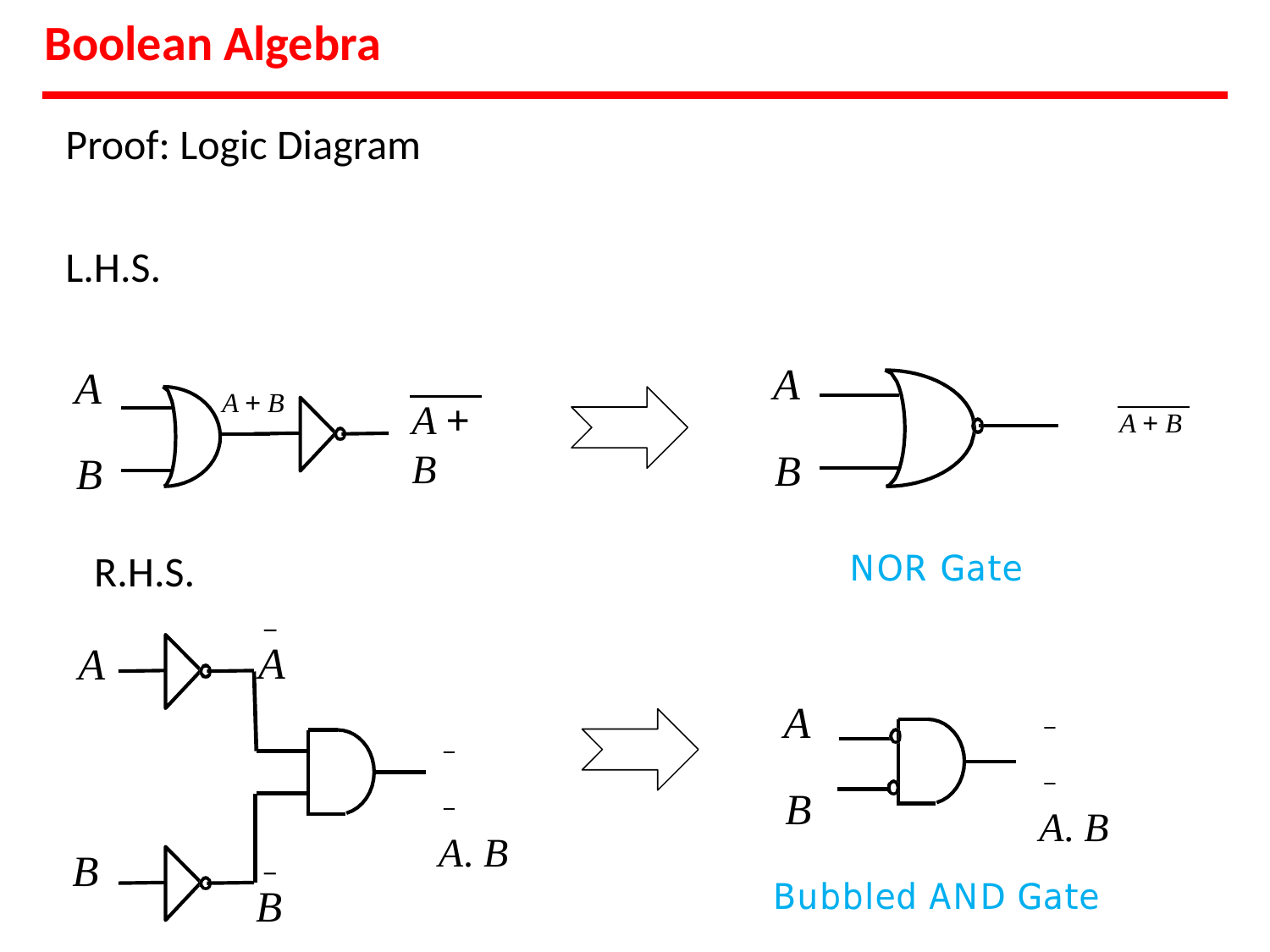

# Boolean Algebra

Proof: Logic Diagram
L.H.S.
A
B
A
B

A + B

A + B

A + B

R.H.S.
NOR Gate
−
A
A

A
B

−	−
A. B

−	−
A. B

B

−
Bubbled AND Gate

B